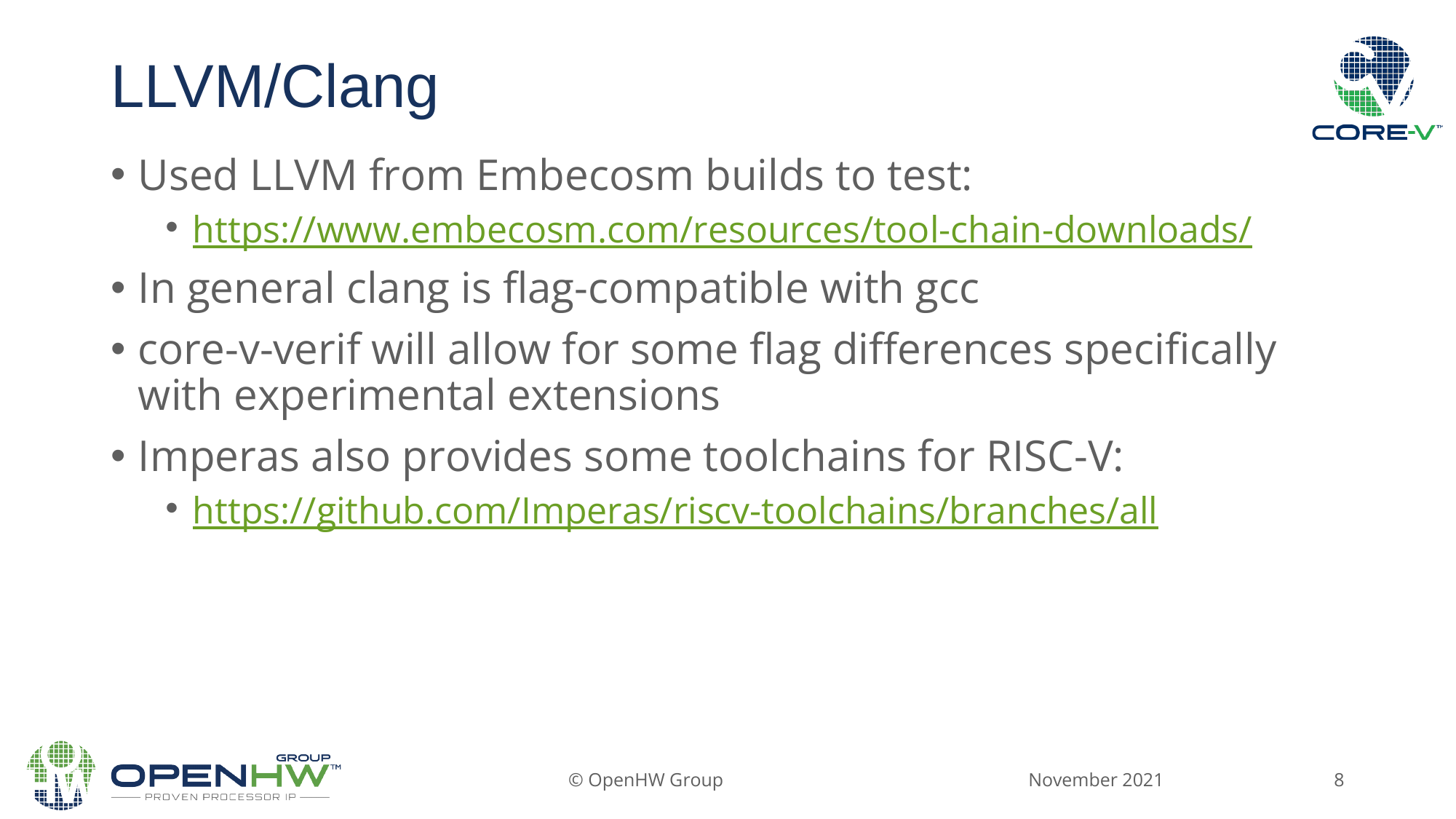

# LLVM/Clang
Used LLVM from Embecosm builds to test:
https://www.embecosm.com/resources/tool-chain-downloads/
In general clang is flag-compatible with gcc
core-v-verif will allow for some flag differences specifically with experimental extensions
Imperas also provides some toolchains for RISC-V:
https://github.com/Imperas/riscv-toolchains/branches/all

November 2021
© OpenHW Group
8